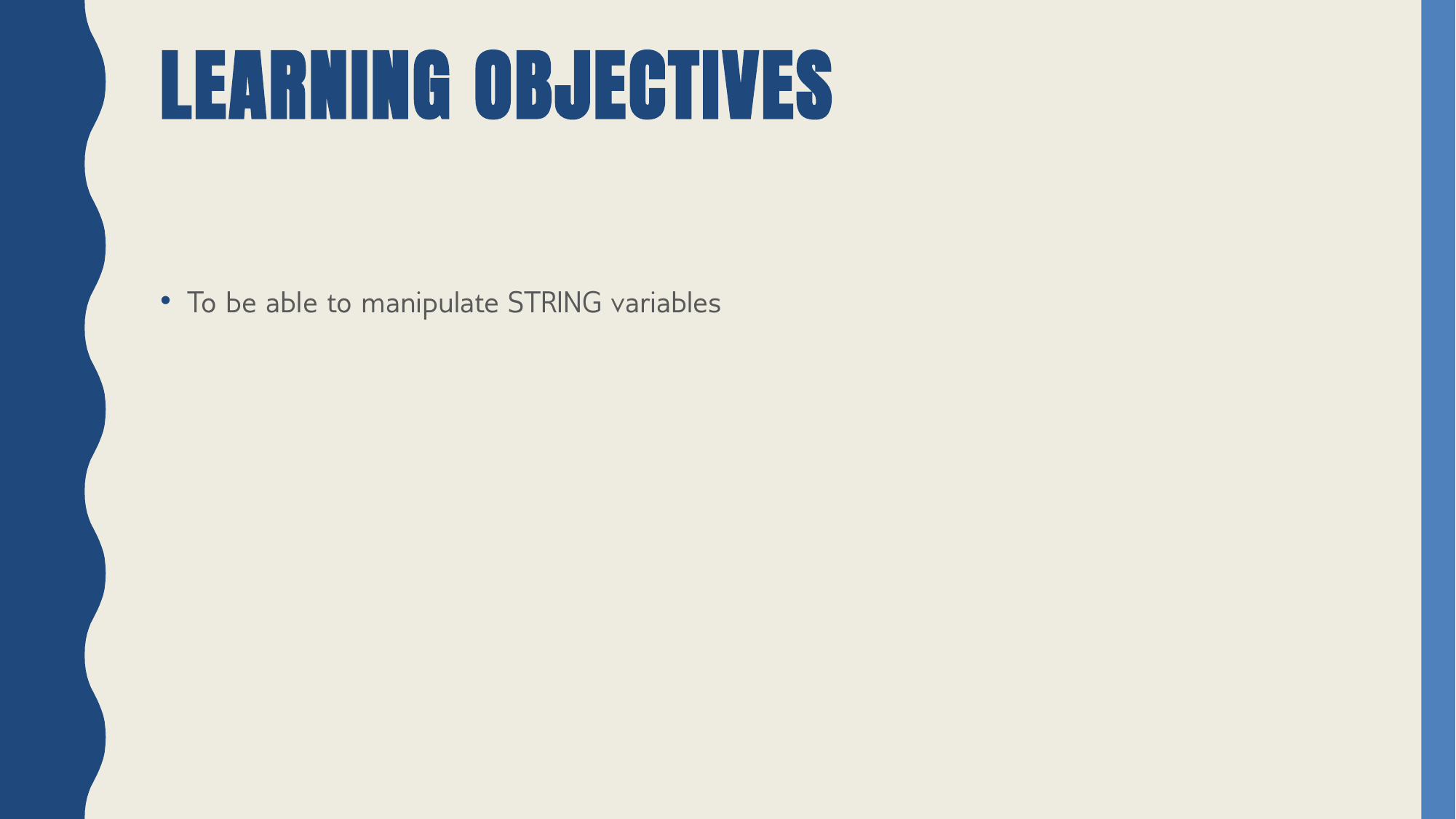

# Learning Objectives
To be able to manipulate STRING variables